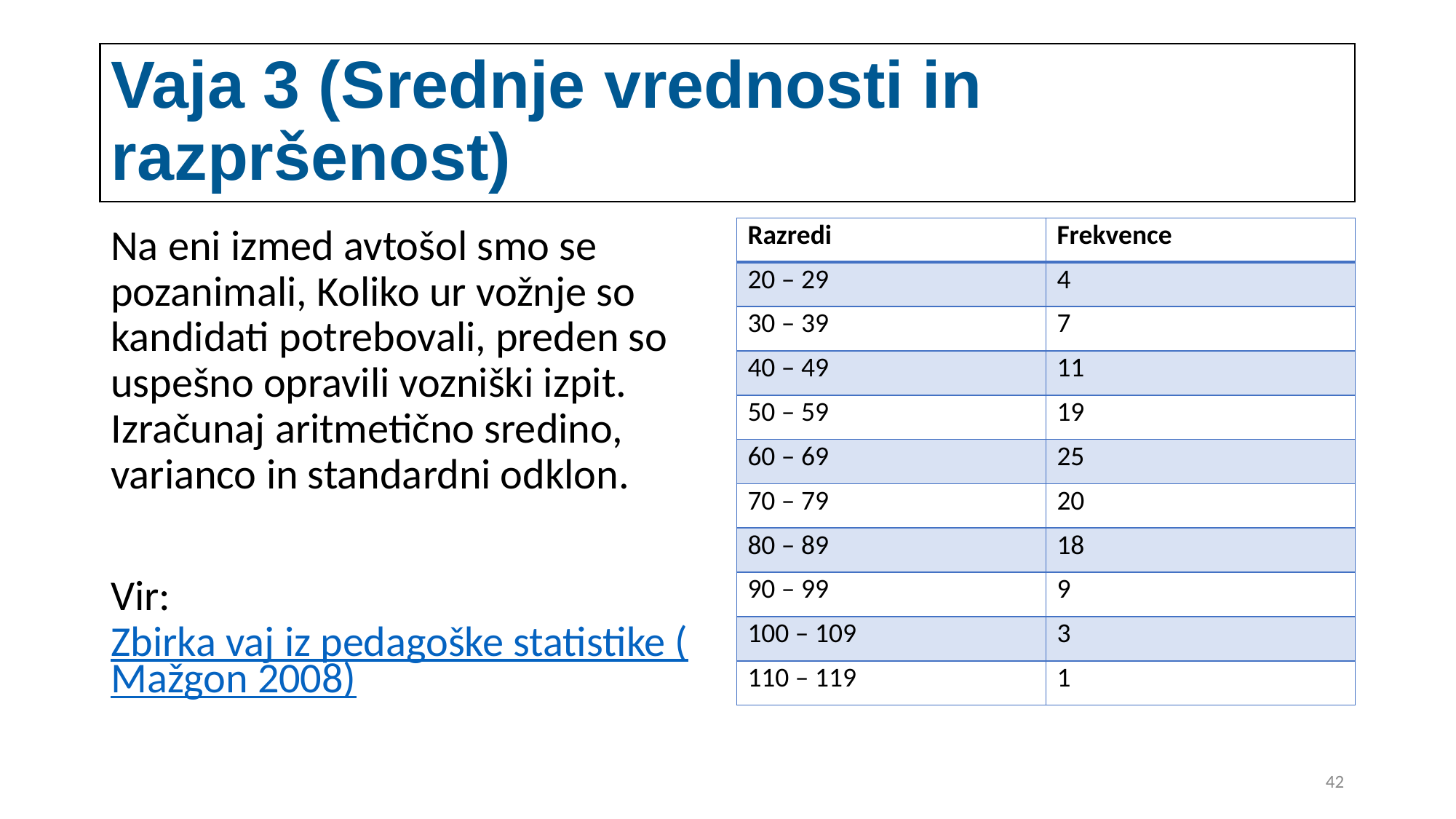

# Vaja 3 (Srednje vrednosti in razpršenost)
Na eni izmed avtošol smo se pozanimali, Koliko ur vožnje so kandidati potrebovali, preden so uspešno opravili vozniški izpit. Izračunaj aritmetično sredino, varianco in standardni odklon.

Vir: Zbirka vaj iz pedagoške statistike (Mažgon 2008)
| Razredi | Frekvence |
| --- | --- |
| 20 – 29 | 4 |
| 30 – 39 | 7 |
| 40 – 49 | 11 |
| 50 – 59 | 19 |
| 60 – 69 | 25 |
| 70 – 79 | 20 |
| 80 – 89 | 18 |
| 90 – 99 | 9 |
| 100 – 109 | 3 |
| 110 – 119 | 1 |
42